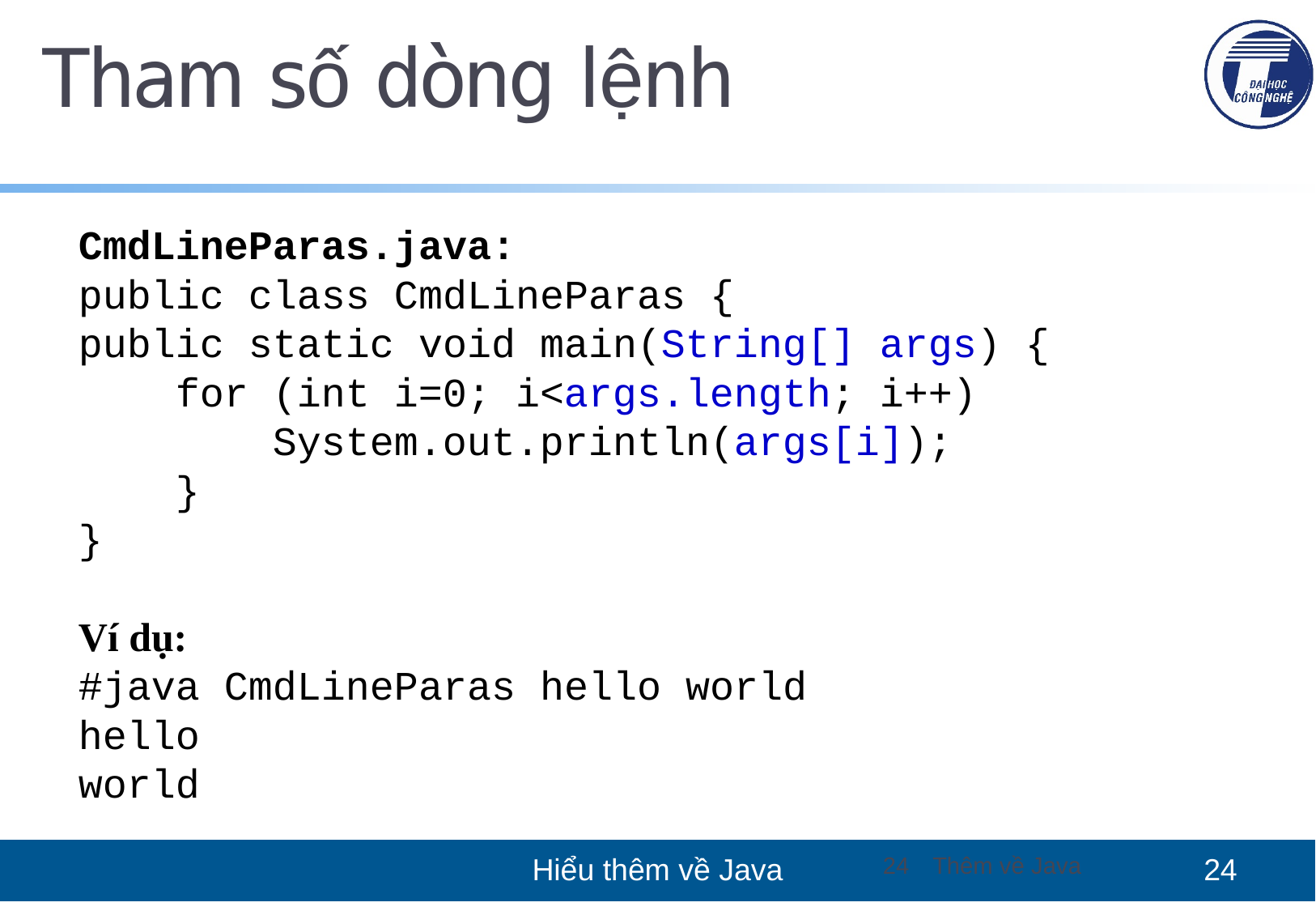

# Tham số dòng lệnh
CmdLineParas.java:
public class CmdLineParas {
public static void main(String[] args) {
    for (int i=0; i<args.length; i++)
        System.out.println(args[i]);
    }
}

Ví dụ:
#java CmdLineParas hello world
hello
world
24
Hiểu thêm về Java
Thêm về Java
24